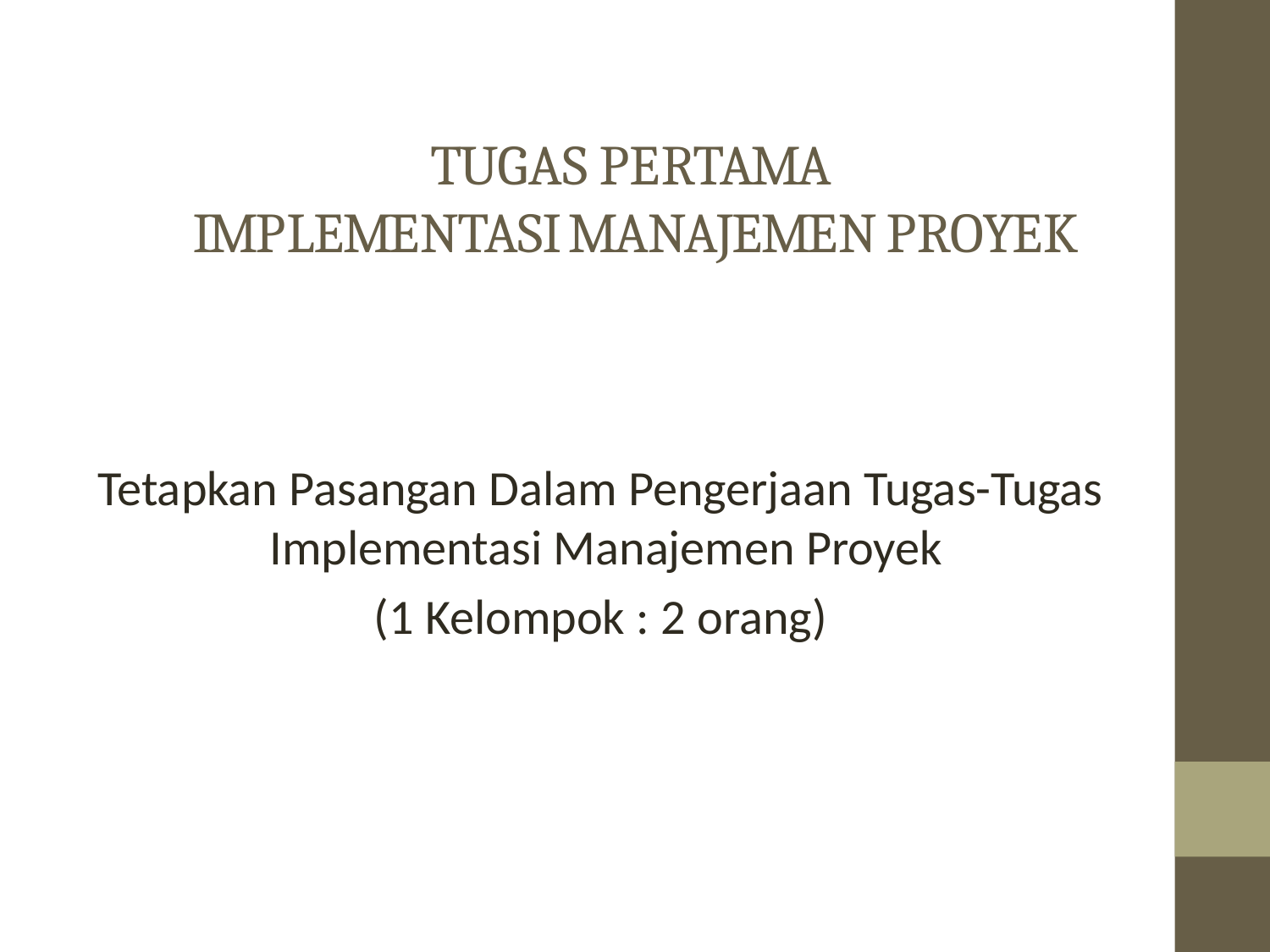

# TUGAS PERTAMA IMPLEMENTASI MANAJEMEN PROYEK

Tetapkan Pasangan Dalam Pengerjaan Tugas-Tugas  Implementasi Manajemen Proyek
(1 Kelompok : 2 orang)